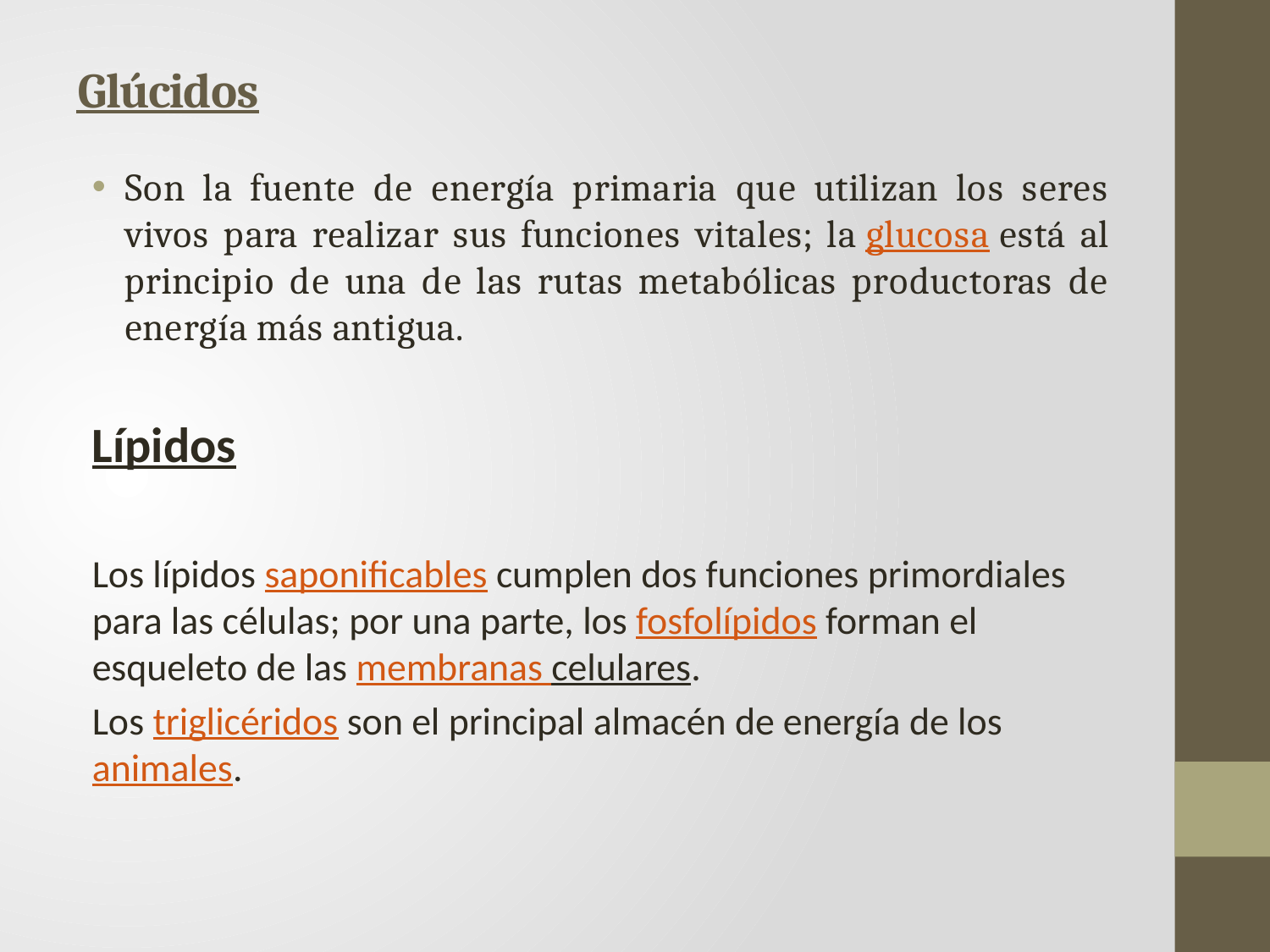

# Glúcidos
Son la fuente de energía primaria que utilizan los seres vivos para realizar sus funciones vitales; la glucosa está al principio de una de las rutas metabólicas productoras de energía más antigua.

Lípidos

Los lípidos saponificables cumplen dos funciones primordiales para las células; por una parte, los fosfolípidos forman el esqueleto de las membranas celulares.
Los triglicéridos son el principal almacén de energía de los animales.